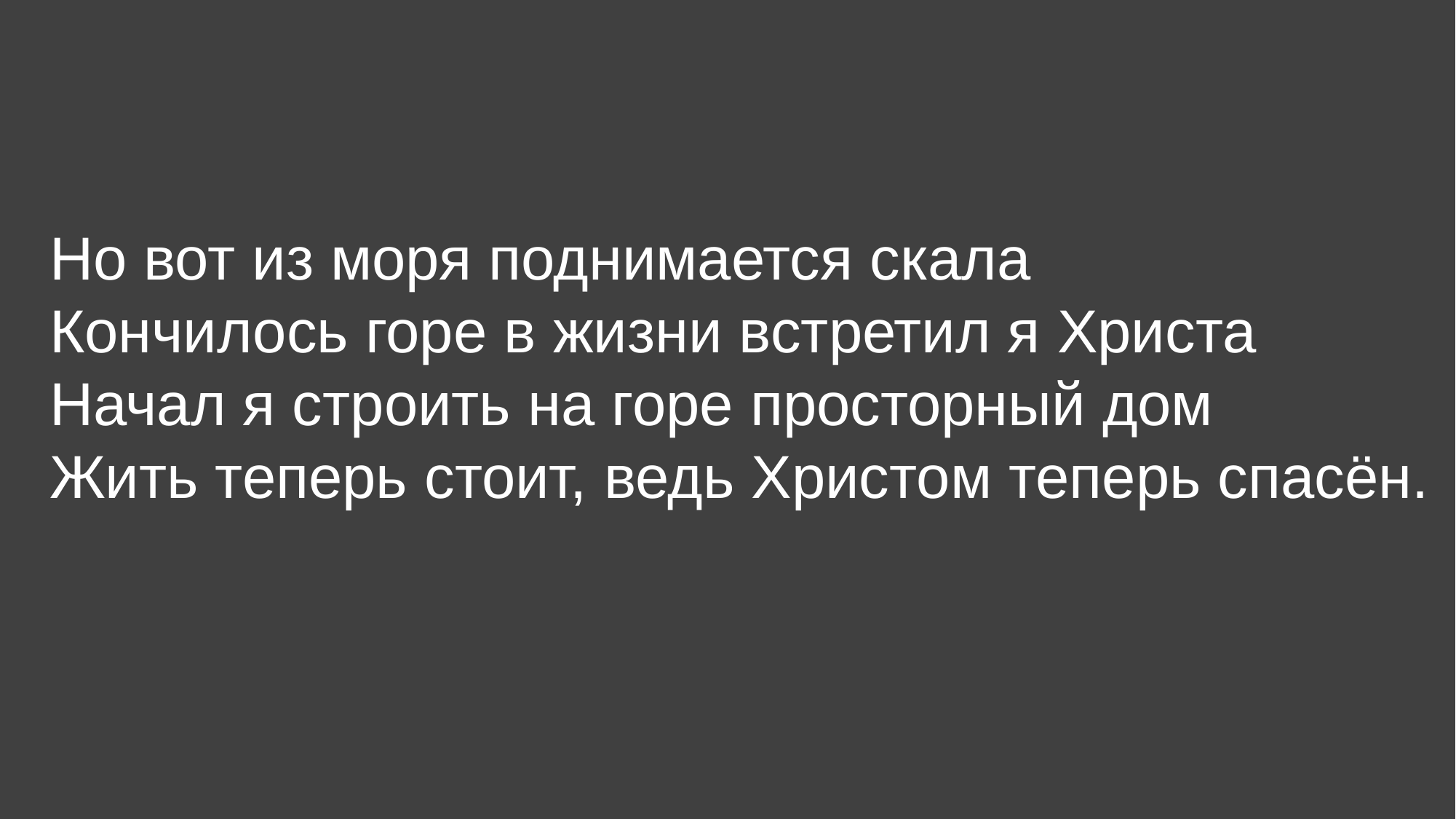

# Но вот из моря поднимается скала Кончилось горе в жизни встретил я Христа Начал я строить на горе просторный дом Жить теперь стоит, ведь Христом теперь спасён.